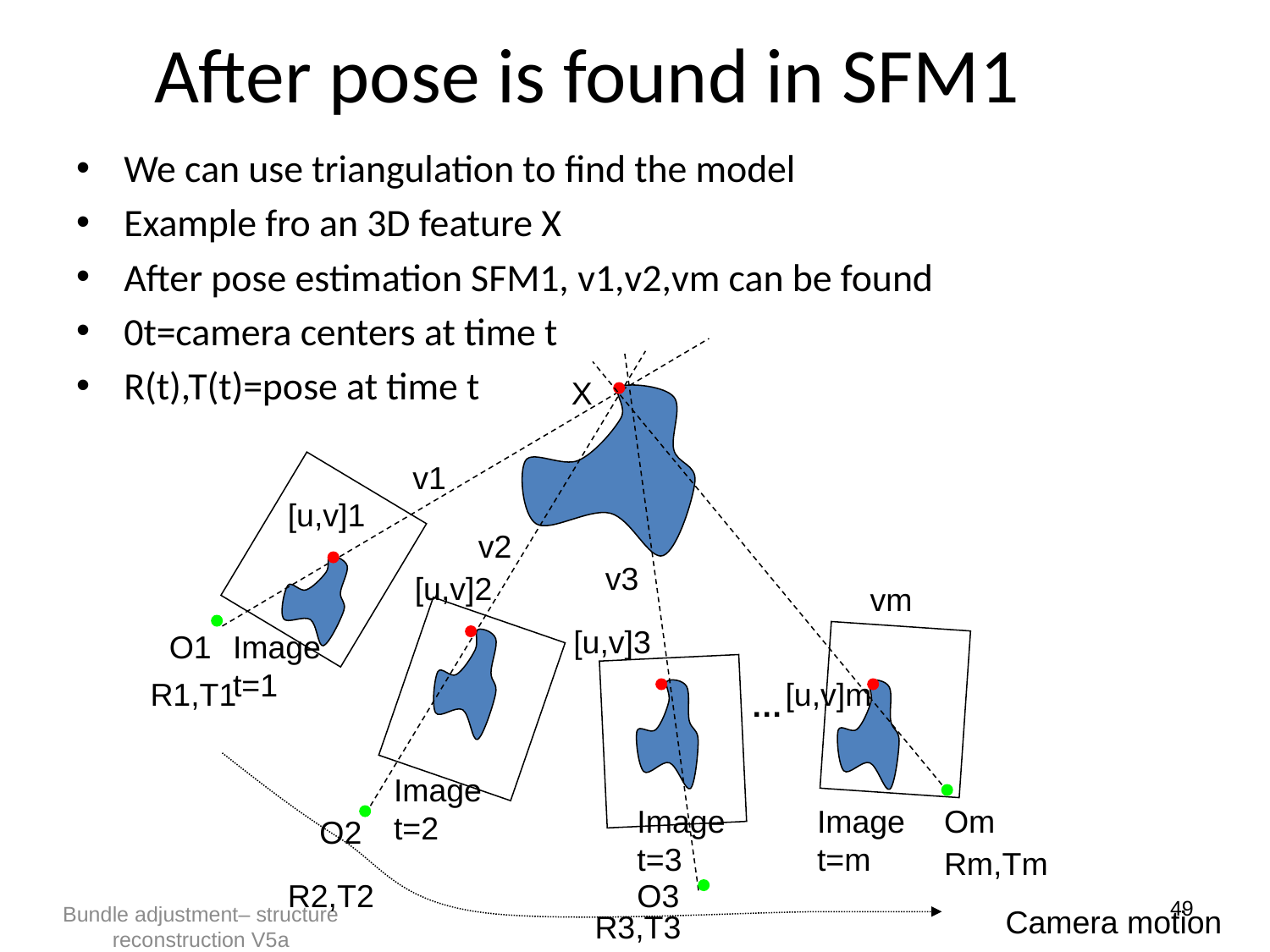

# After pose is found in SFM1
We can use triangulation to find the model
Example fro an 3D feature X
After pose estimation SFM1, v1,v2,vm can be found
0t=camera centers at time t
R(t),T(t)=pose at time t

X

v1

[u,v]1
v2

v3
[u,v]2
vm

[u,v]3
O1
Image
t=1

…
R1,T1
[u,v]m

…

Image
t=2

Image
t=3

Image
t=m

Om
O2

Rm,Tm
R2,T2
O3

49
Camera motion
R3,T3
Bundle adjustment– structure reconstruction V5a